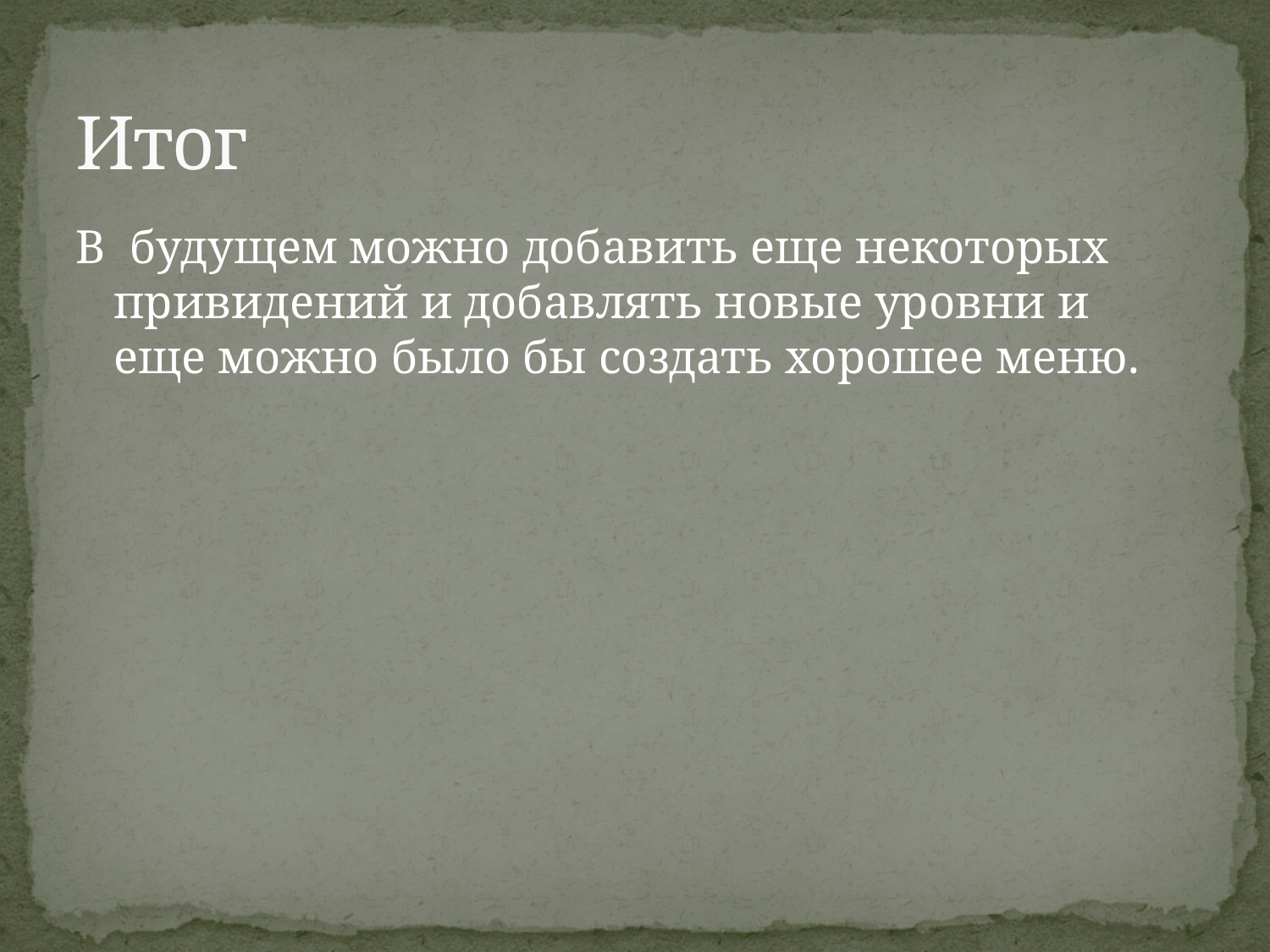

# Итог
В  будущем можно добавить еще некоторых привидений и добавлять новые уровни и еще можно было бы создать хорошее меню.